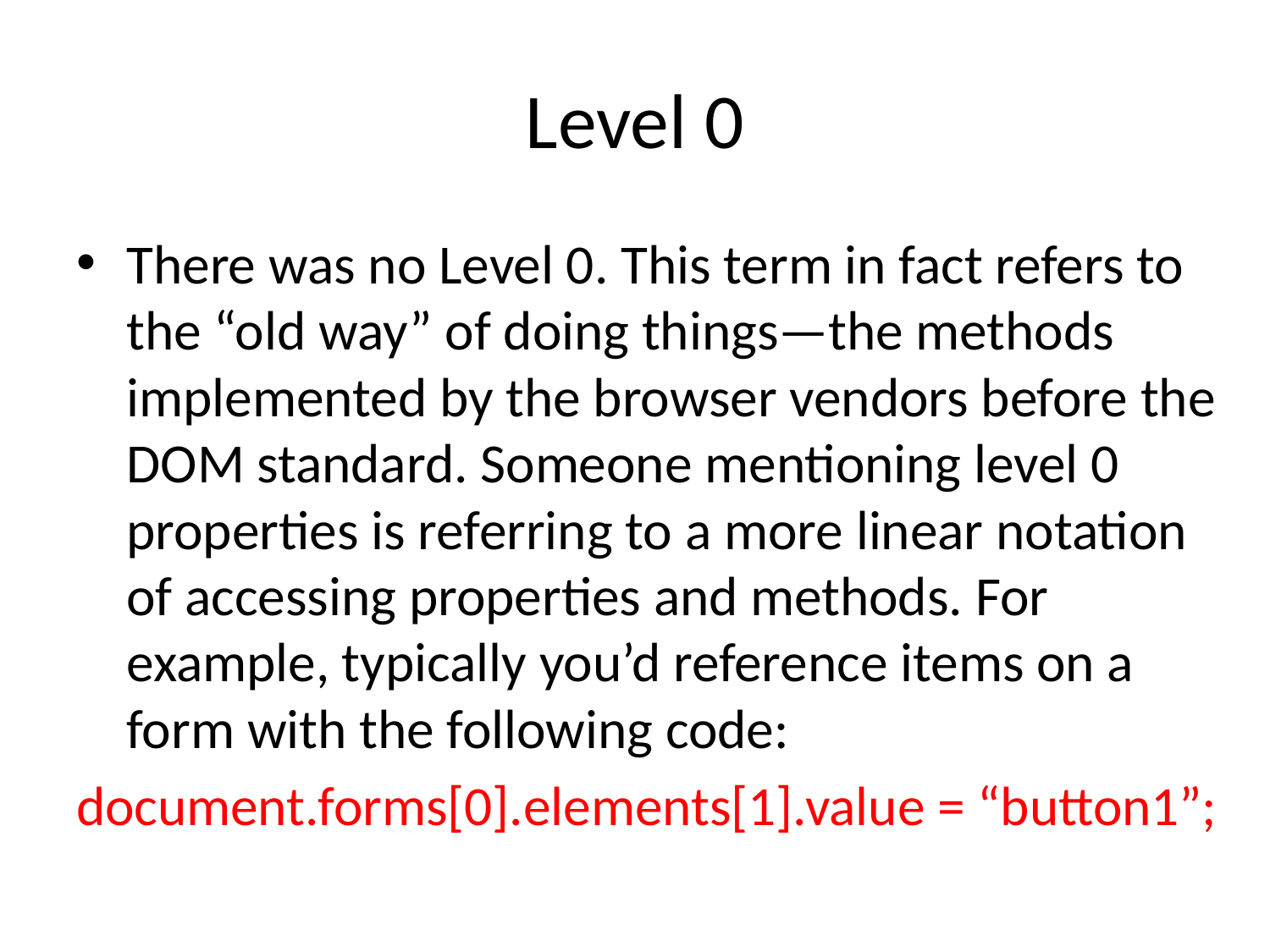

# Level 0
There was no Level 0. This term in fact refers to the “old way” of doing things—the methods implemented by the browser vendors before the DOM standard. Someone mentioning level 0 properties is referring to a more linear notation of accessing properties and methods. For example, typically you’d reference items on a form with the following code:
document.forms[0].elements[1].value = “button1”;